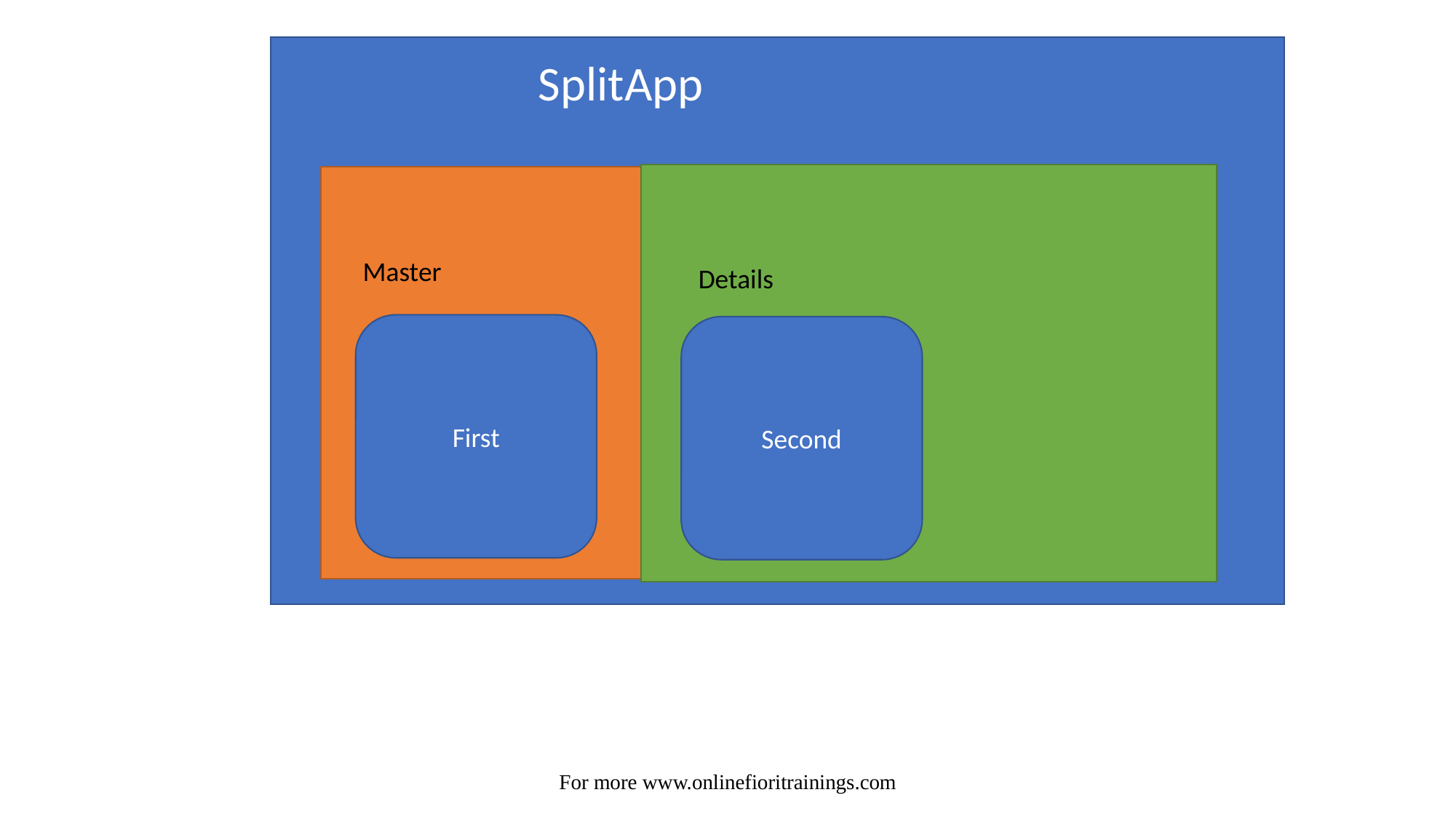

SplitApp

Master
Details
First
Second
For more www.onlinefioritrainings.com